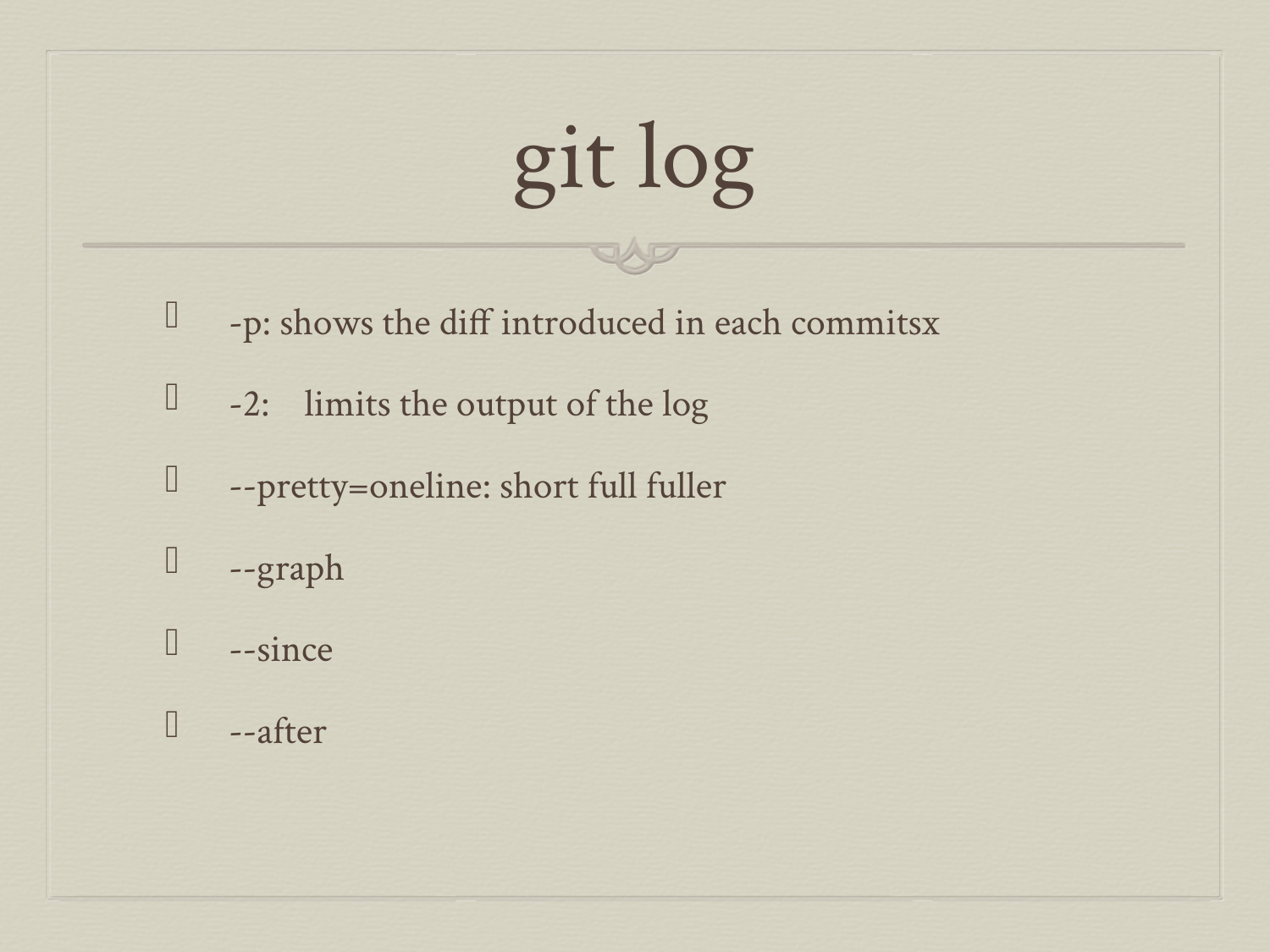

# git log
-p: shows the diff introduced in each commitsx
-2:    limits the output of the log
--pretty=oneline: short full fuller
--graph
--since
--after